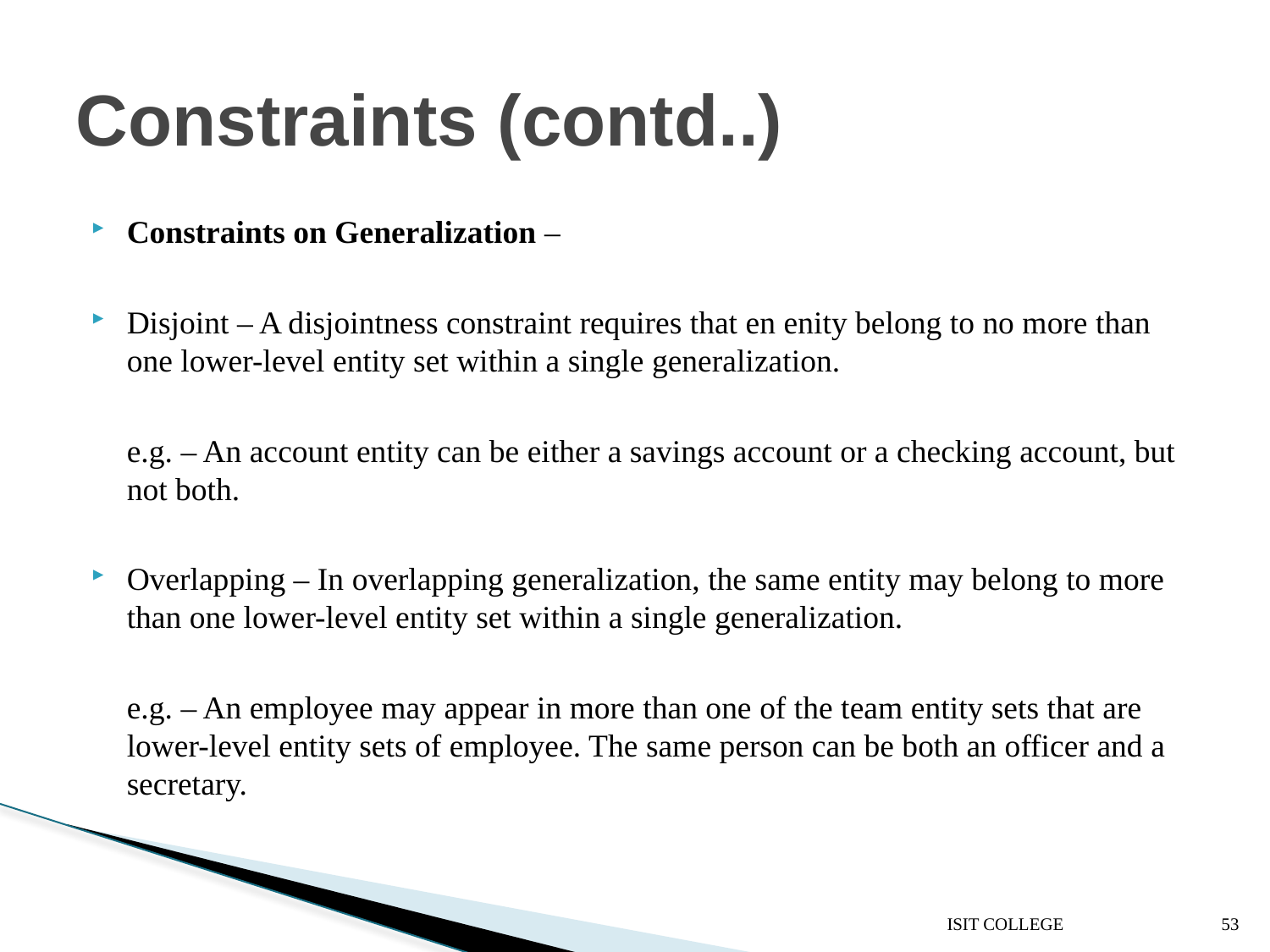

# Constraints (contd..)
Constraints on Generalization –

Disjoint – A disjointness constraint requires that en enity belong to no more than one lower-level entity set within a single generalization.

	e.g. – An account entity can be either a savings account or a checking account, but not both.

Overlapping – In overlapping generalization, the same entity may belong to more than one lower-level entity set within a single generalization.

	e.g. – An employee may appear in more than one of the team entity sets that are lower-level entity sets of employee. The same person can be both an officer and a secretary.

ISIT COLLEGE
53